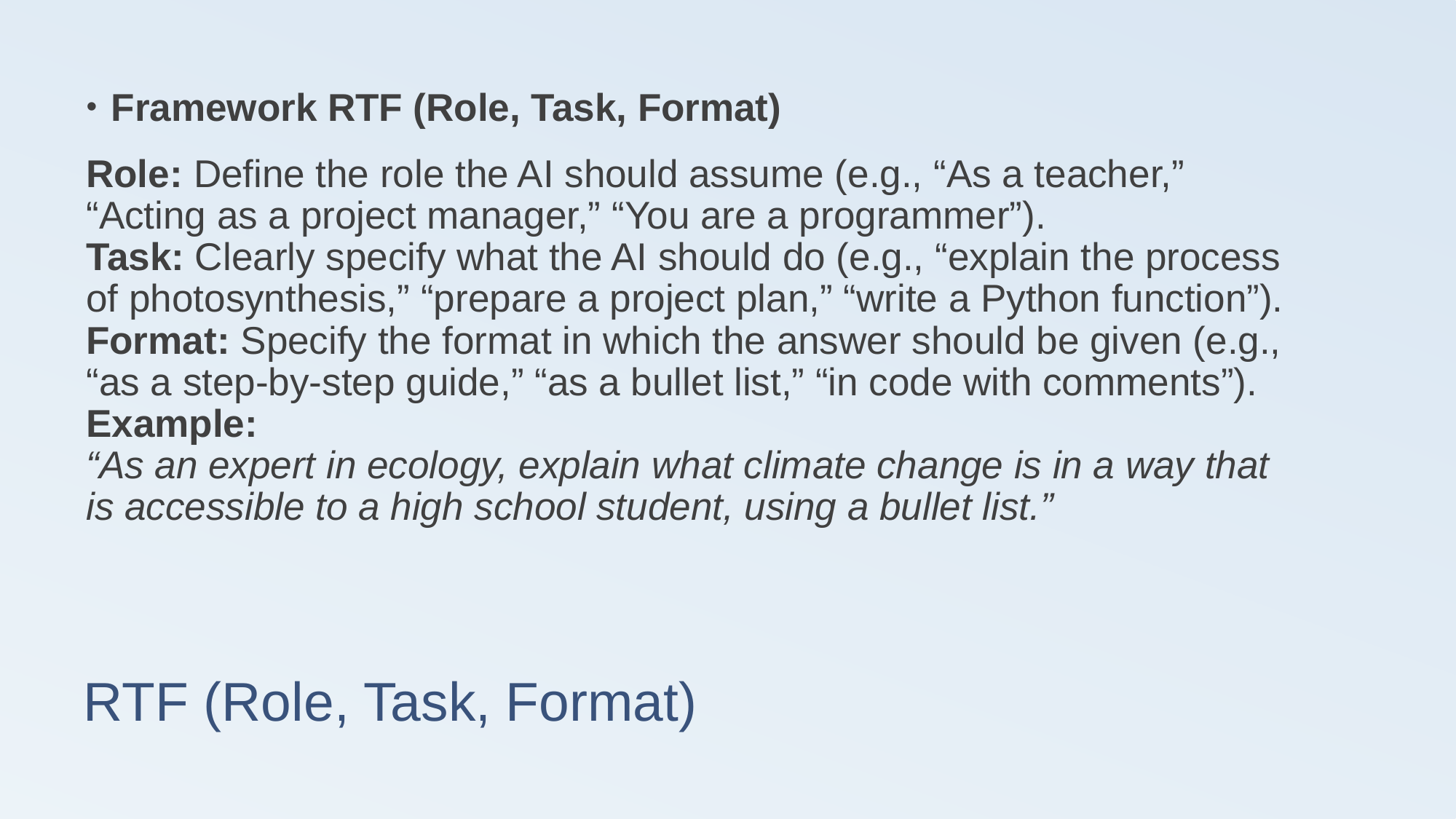

Framework RTF (Role, Task, Format)
Role: Define the role the AI should assume (e.g., “As a teacher,” “Acting as a project manager,” “You are a programmer”).
Task: Clearly specify what the AI should do (e.g., “explain the process of photosynthesis,” “prepare a project plan,” “write a Python function”).
Format: Specify the format in which the answer should be given (e.g., “as a step-by-step guide,” “as a bullet list,” “in code with comments”).
Example:
“As an expert in ecology, explain what climate change is in a way that is accessible to a high school student, using a bullet list.”
# RTF (Role, Task, Format)